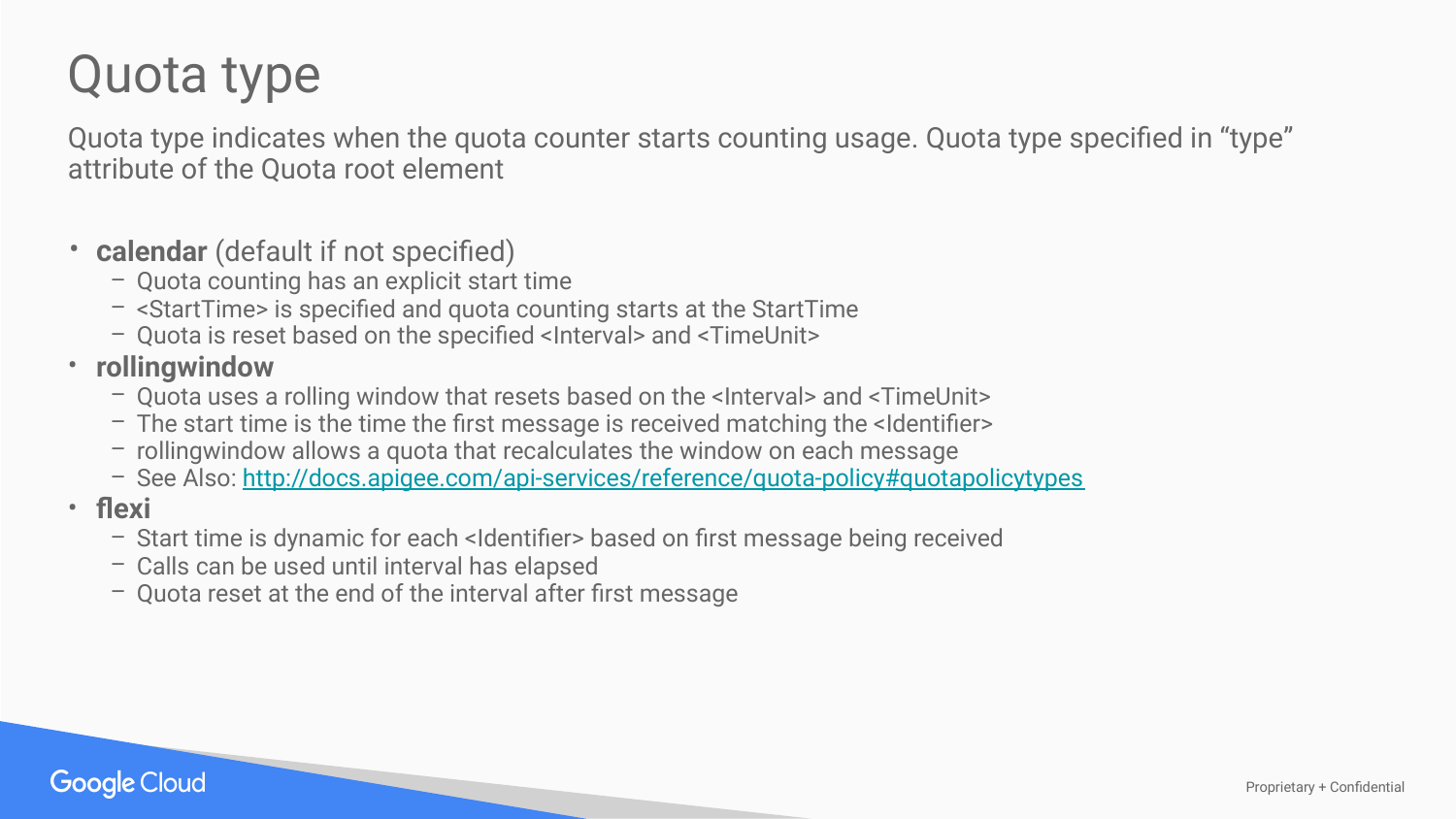

Quota type
Quota type indicates when the quota counter starts counting usage. Quota type specified in “type” attribute of the Quota root element

calendar (default if not specified)
Quota counting has an explicit start time
<StartTime> is specified and quota counting starts at the StartTime
Quota is reset based on the specified <Interval> and <TimeUnit>
rollingwindow
Quota uses a rolling window that resets based on the <Interval> and <TimeUnit>
The start time is the time the first message is received matching the <Identifier>
rollingwindow allows a quota that recalculates the window on each message
See Also: http://docs.apigee.com/api-services/reference/quota-policy#quotapolicytypes
flexi
Start time is dynamic for each <Identifier> based on first message being received
Calls can be used until interval has elapsed
Quota reset at the end of the interval after first message